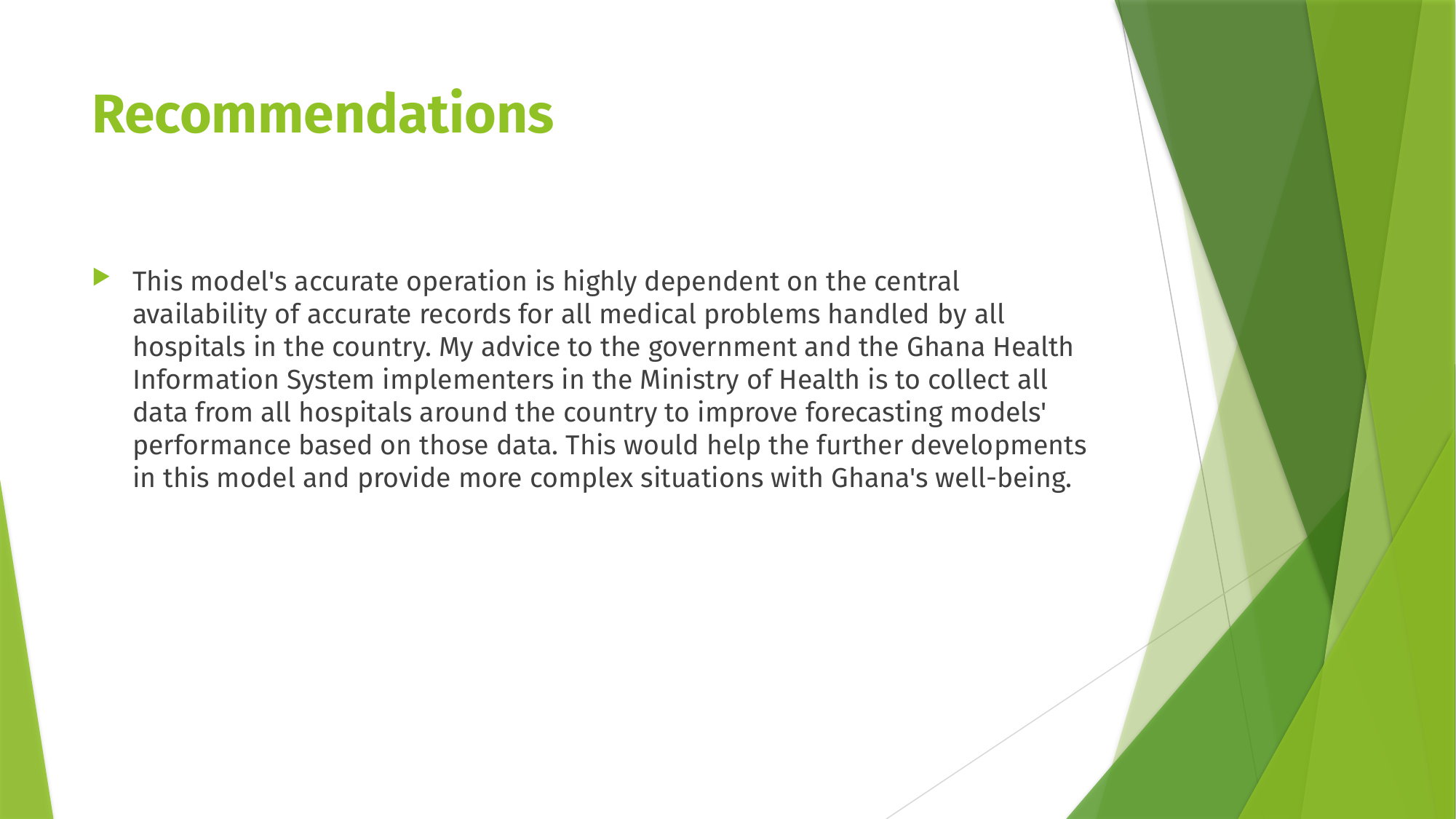

# Recommendations
This model's accurate operation is highly dependent on the central availability of accurate records for all medical problems handled by all hospitals in the country. My advice to the government and the Ghana Health Information System implementers in the Ministry of Health is to collect all data from all hospitals around the country to improve forecasting models' performance based on those data. This would help the further developments in this model and provide more complex situations with Ghana's well-being.